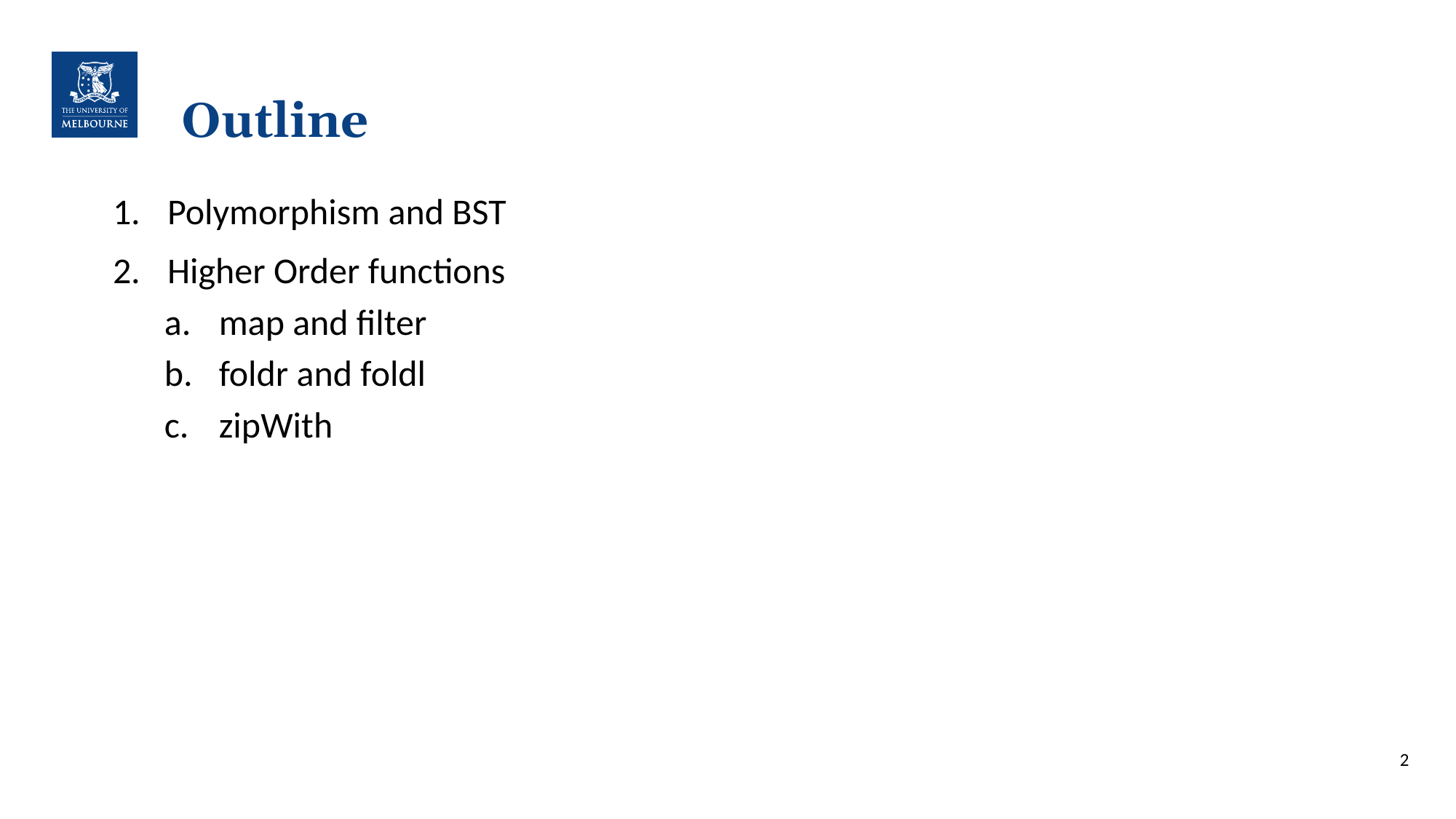

# Outline
Polymorphism and BST
Higher Order functions
map and filter
foldr and foldl
zipWith
2